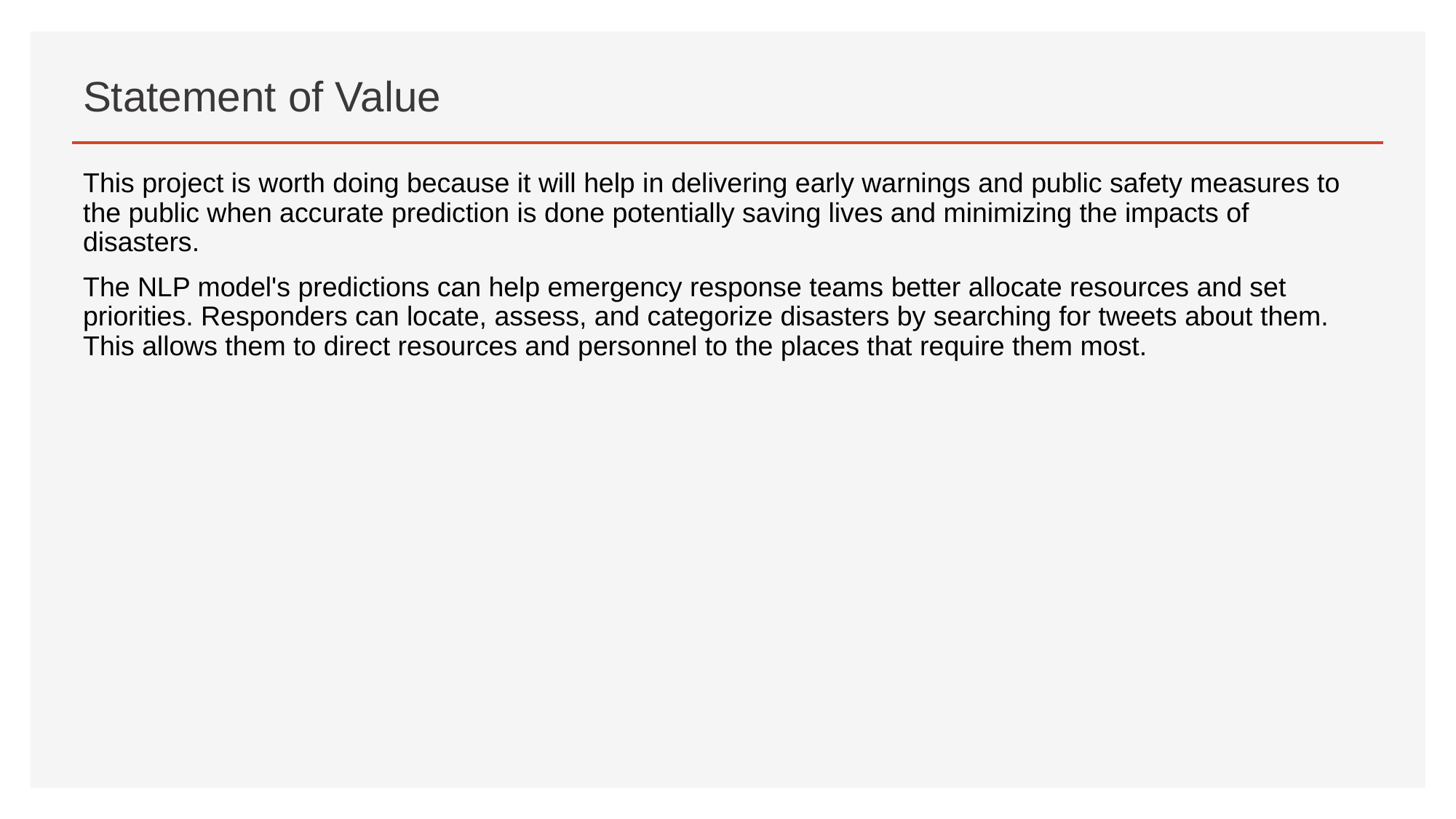

# Statement of Value
This project is worth doing because it will help in delivering early warnings and public safety measures to the public when accurate prediction is done potentially saving lives and minimizing the impacts of disasters.
The NLP model's predictions can help emergency response teams better allocate resources and set priorities. Responders can locate, assess, and categorize disasters by searching for tweets about them. This allows them to direct resources and personnel to the places that require them most.